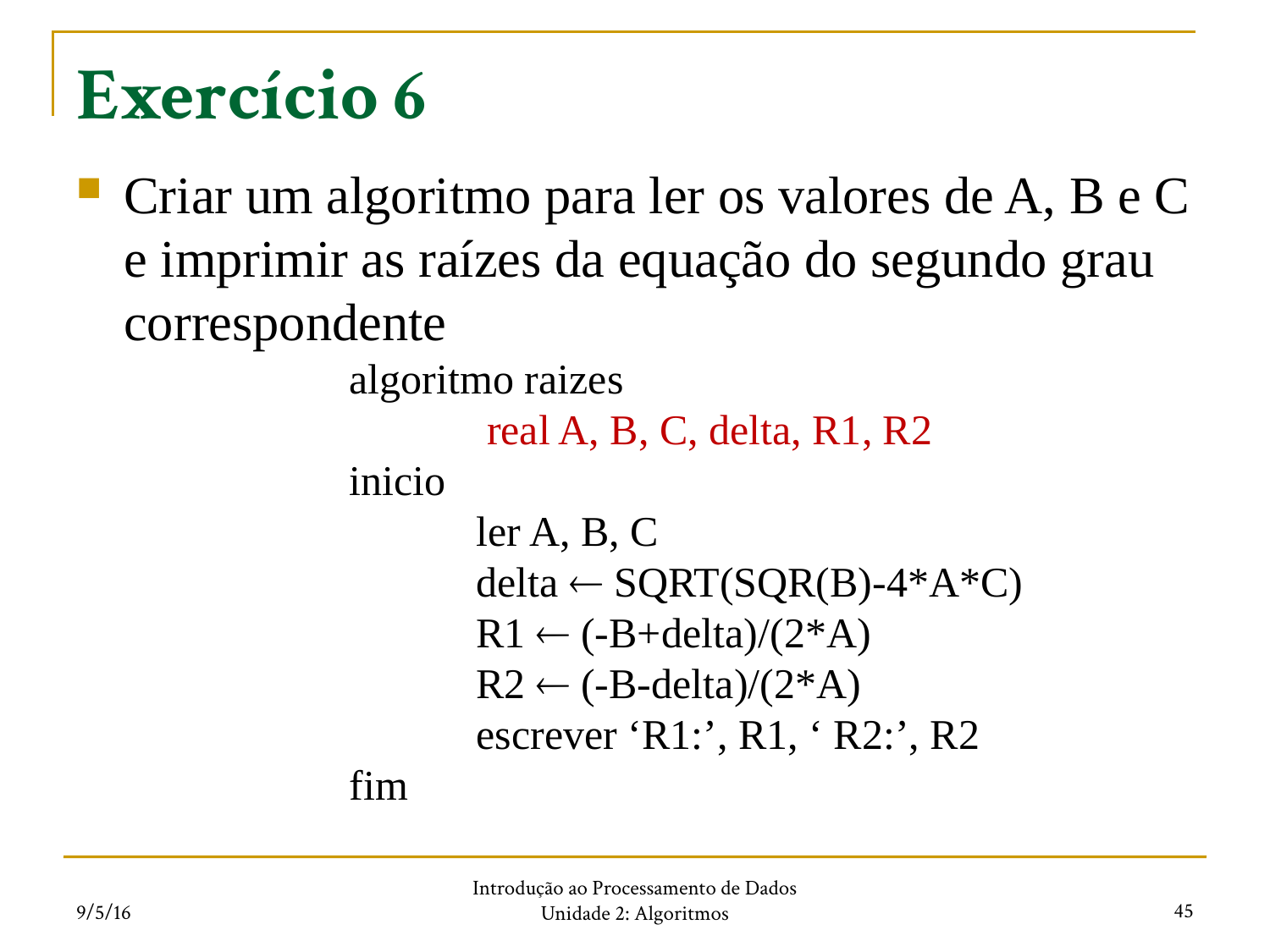

# Exercício 6
Criar um algoritmo para ler os valores de A, B e C e imprimir as raízes da equação do segundo grau correspondente
algoritmo raizes
	 real A, B, C, delta, R1, R2
inicio
	ler A, B, C
	delta ← SQRT(SQR(B)-4*A*C)
	R1 ← (-B+delta)/(2*A)
	R2 ← (-B-delta)/(2*A)
	escrever ‘R1:’, R1, ‘ R2:’, R2
fim
9/5/16
45
Introdução ao Processamento de Dados
Unidade 2: Algoritmos